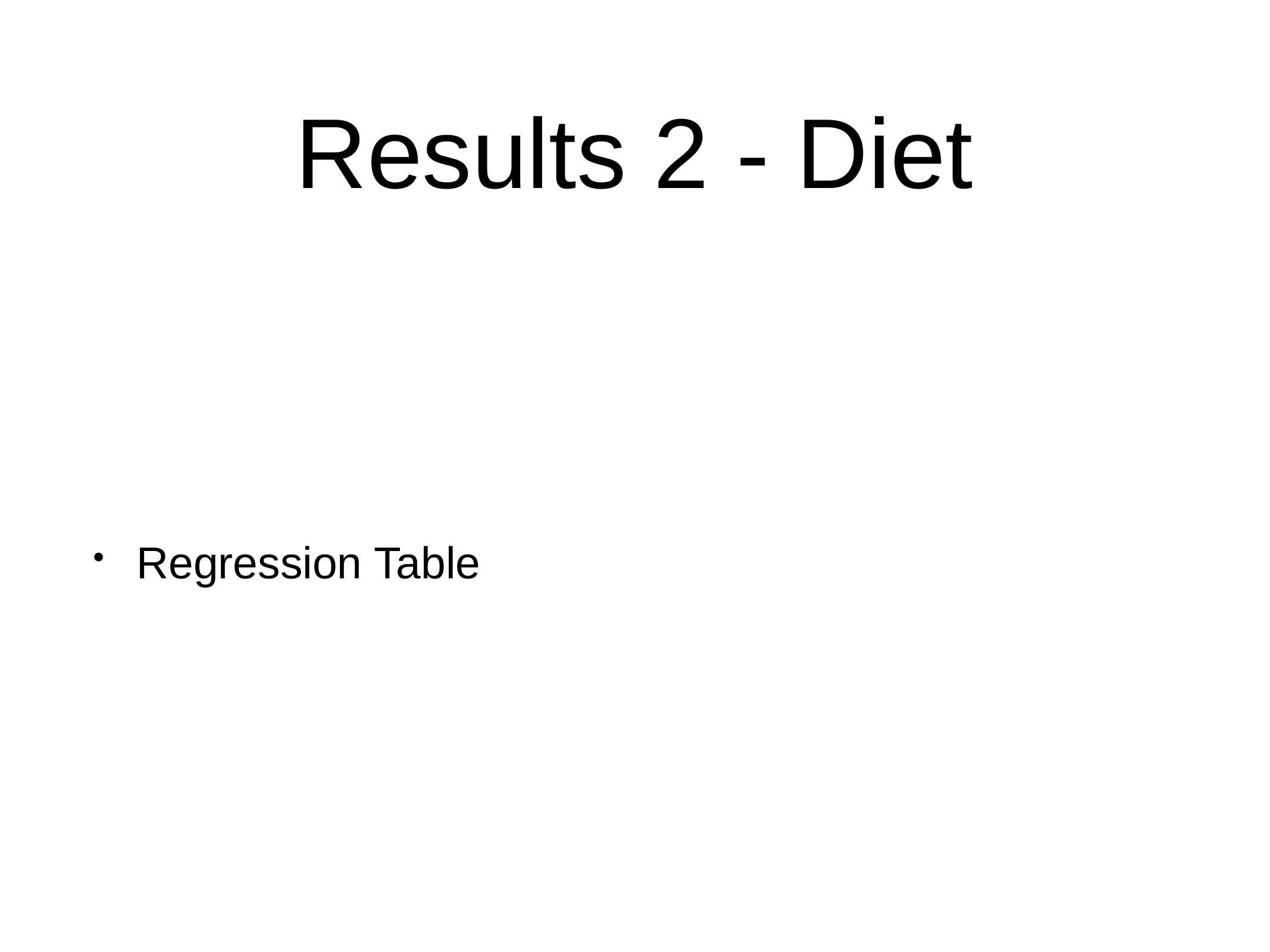

# Results 2 - Diet
Regression Table